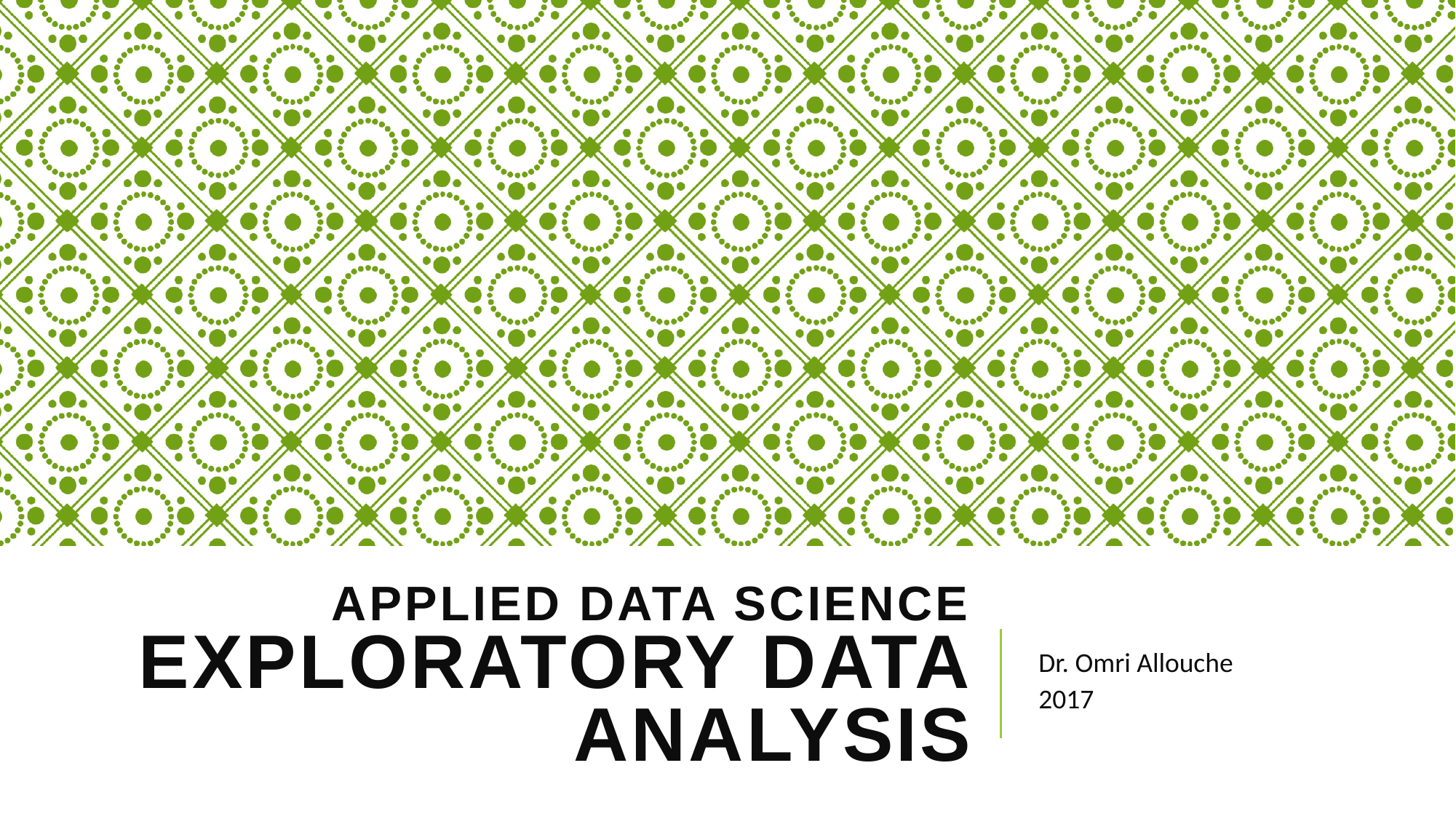

# Applied Data Science Exploratory Data Analysis
Dr. Omri Allouche
2017